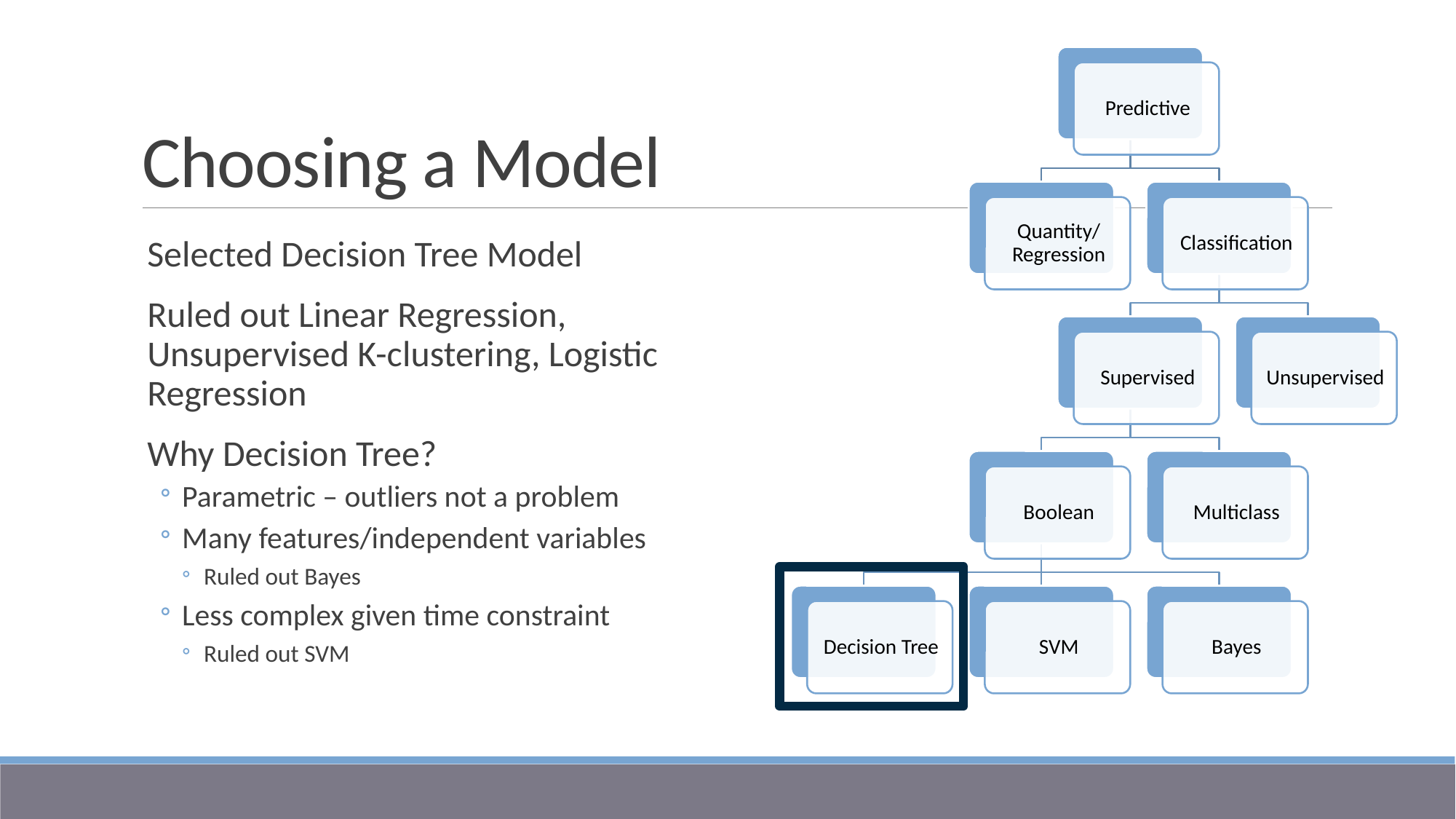

# Choosing a Model
Predictive
Quantity/ Regression
Classification
Supervised
Boolean
Decision Tree
SVM
Bayes
Multiclass
Unsupervised
Selected Decision Tree Model
Ruled out Linear Regression, Unsupervised K-clustering, Logistic Regression
Why Decision Tree?
Parametric – outliers not a problem
Many features/independent variables
Ruled out Bayes
Less complex given time constraint
Ruled out SVM